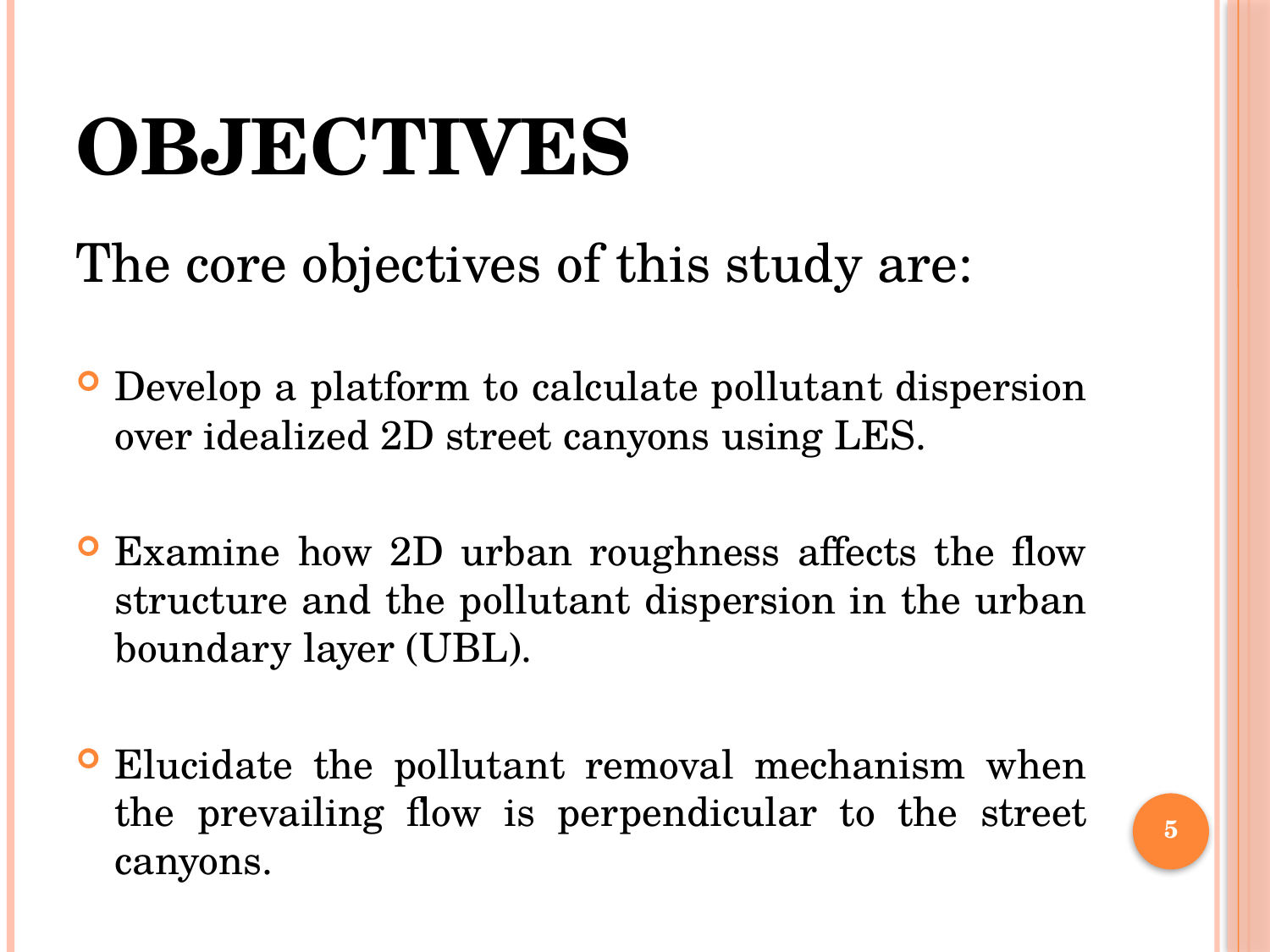

# Objectives
The core objectives of this study are:

Develop a platform to calculate pollutant dispersion over idealized 2D street canyons using LES.

Examine how 2D urban roughness affects the flow structure and the pollutant dispersion in the urban boundary layer (UBL).

Elucidate the pollutant removal mechanism when the prevailing flow is perpendicular to the street canyons.

5